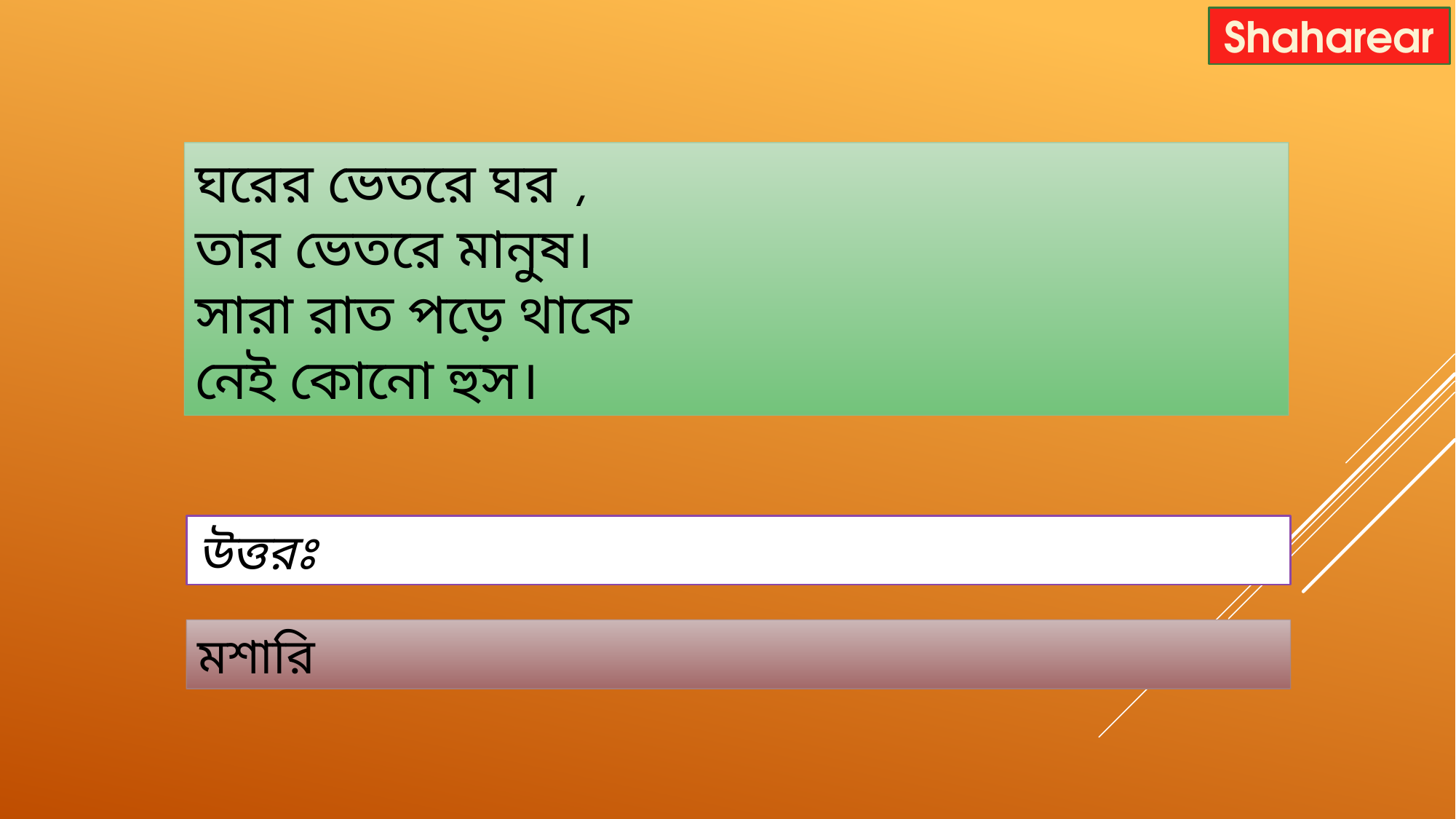

Shaharear
ঘরের ভেতরে ঘর , 
তার ভেতরে মানুষ।
সারা রাত পড়ে থাকে 
নেই কোনো হুস।
উত্তরঃ
মশারি